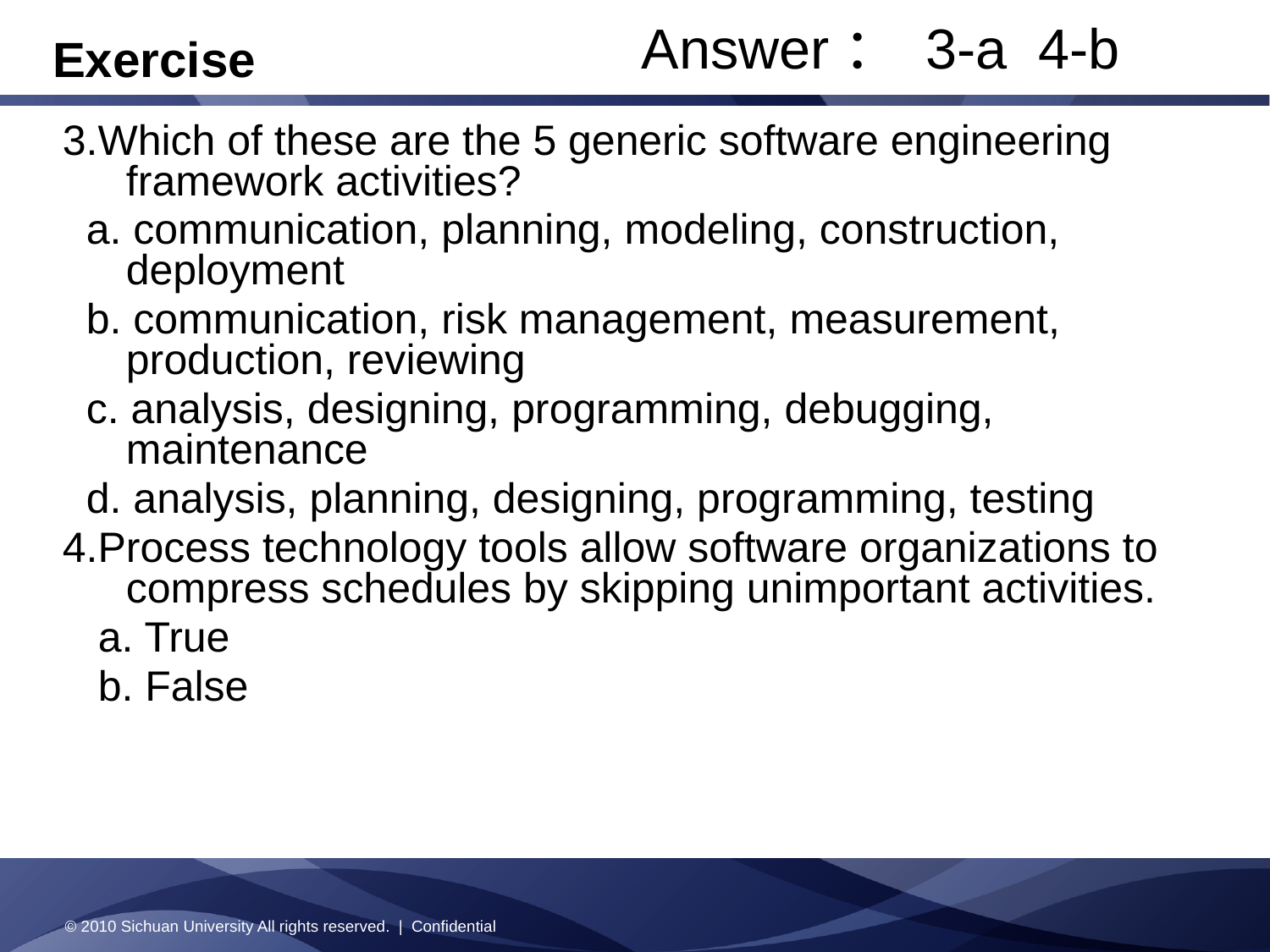

Answer： 3-a  4-b
Exercise
3.Which of these are the 5 generic software engineering framework activities?
  a. communication, planning, modeling, construction, deployment
  b. communication, risk management, measurement, production, reviewing
  c. analysis, designing, programming, debugging, maintenance
  d. analysis, planning, designing, programming, testing
4.Process technology tools allow software organizations to compress schedules by skipping unimportant activities.
   a. True
   b. False

© 2010 Sichuan University All rights reserved.  |  Confidential